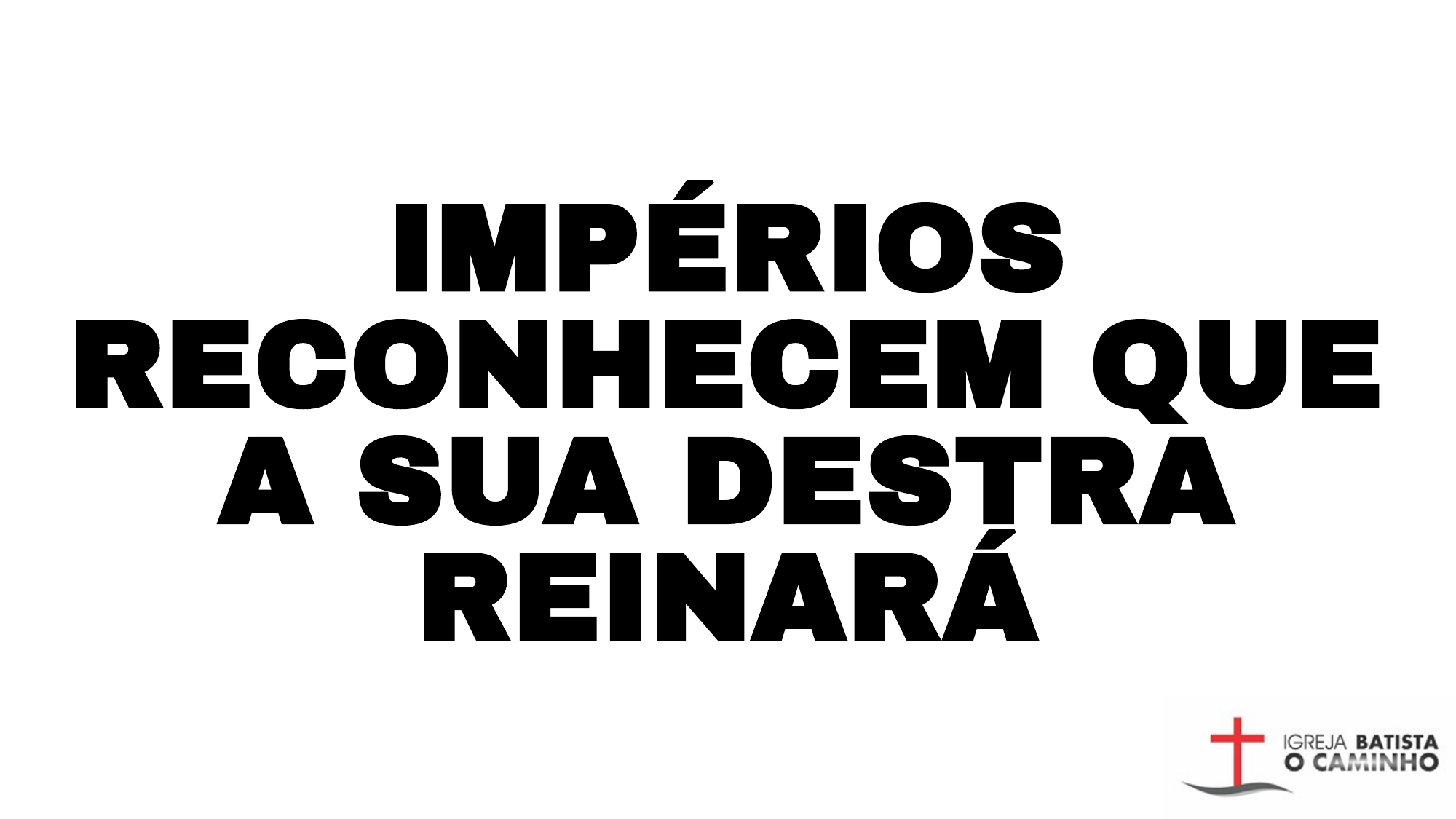

# IMPÉRIOS RECONHECEM QUE A SUA DESTRA REINARÁ